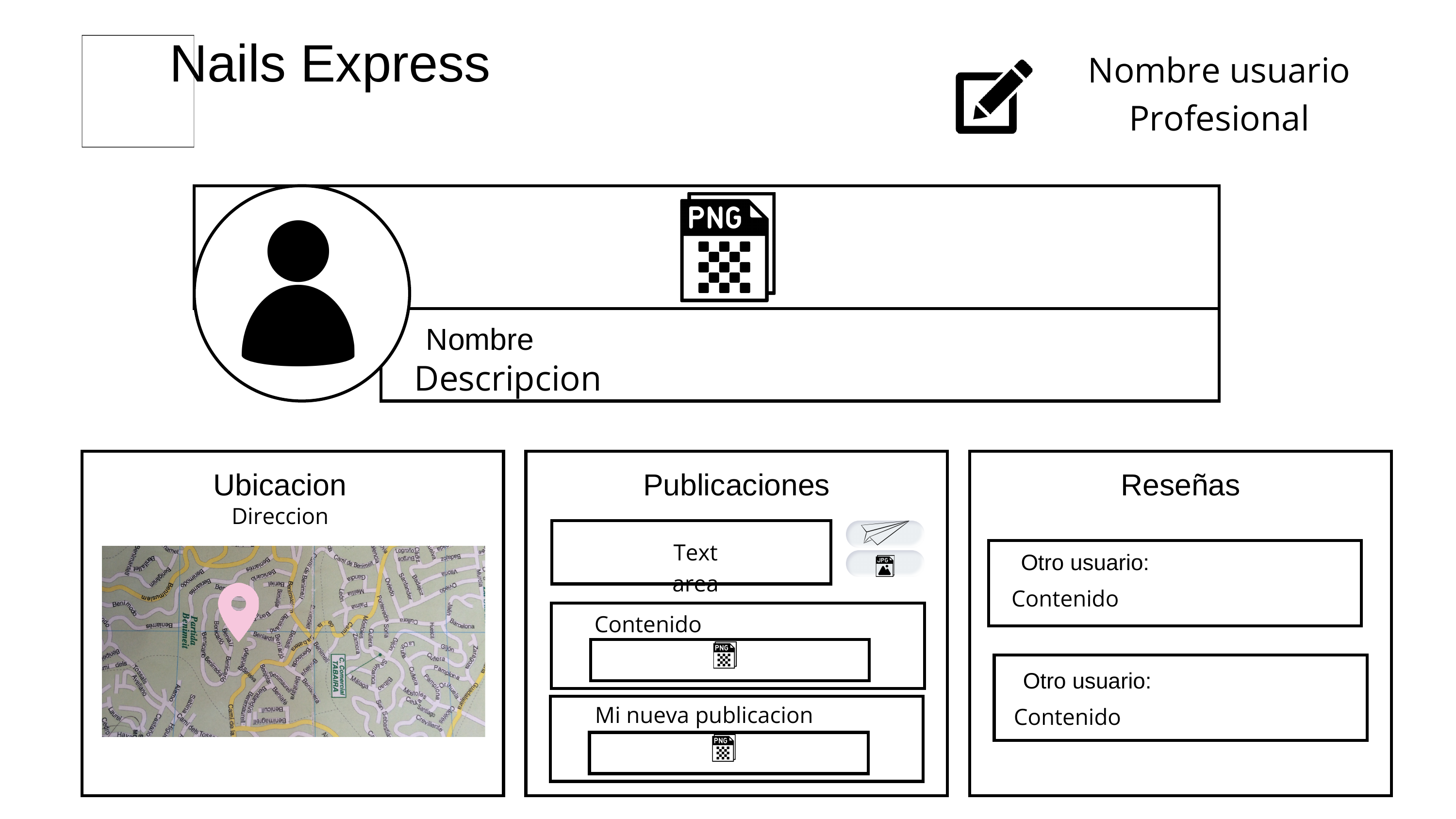

Nails Express

Nombre usuario Profesional

Nombre
Descripcion

Ubicacion
Publicaciones
Reseñas
Direccion

Text area

Otro usuario:

Contenido

Contenido

Otro usuario:

Mi nueva publicacion
Contenido